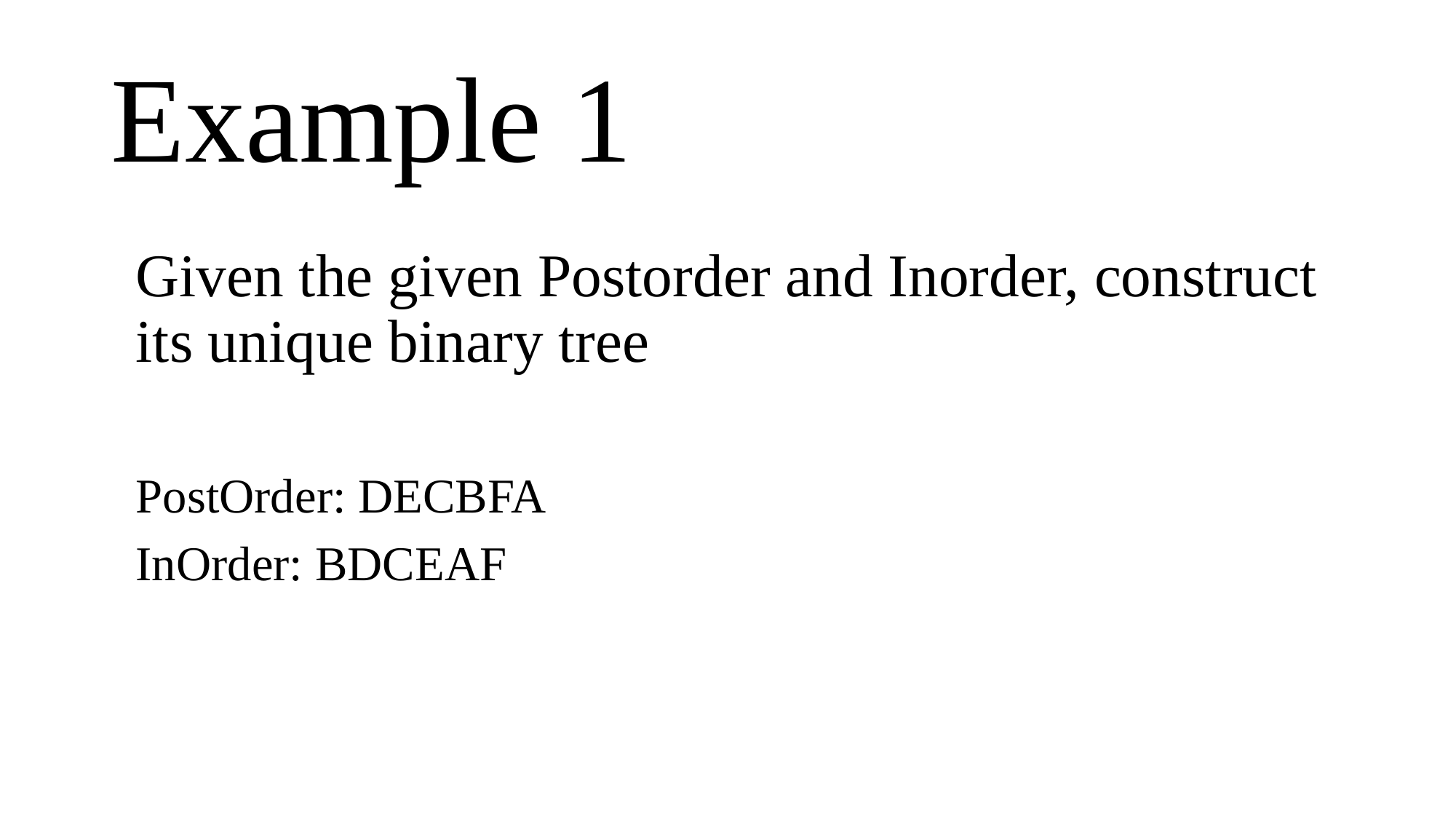

# Example 1
Given the given Postorder and Inorder, construct its unique binary tree

PostOrder: DECBFA
InOrder: BDCEAF